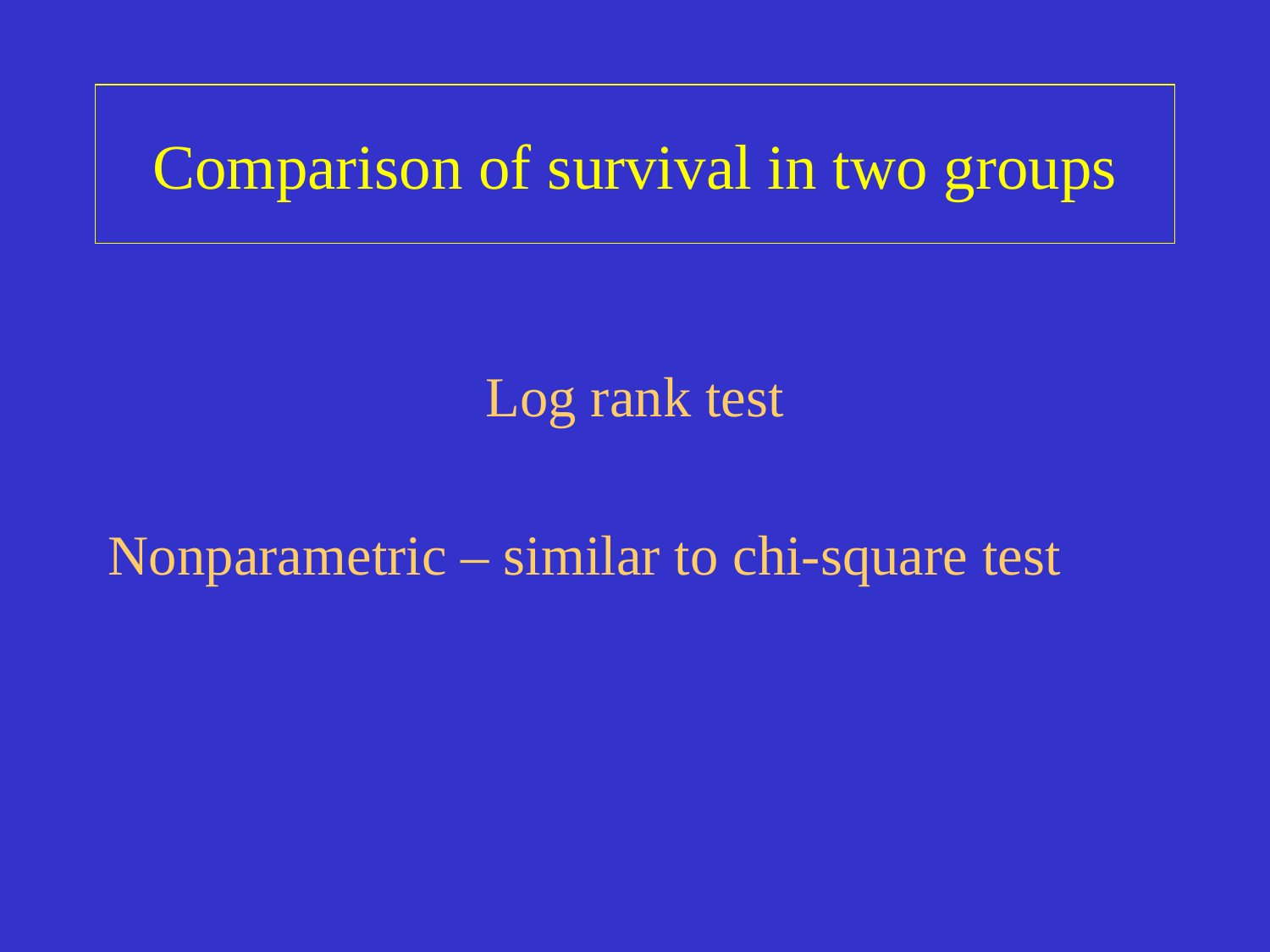

# Comparison of survival in two groups

Log rank test

Nonparametric – similar to chi-square test